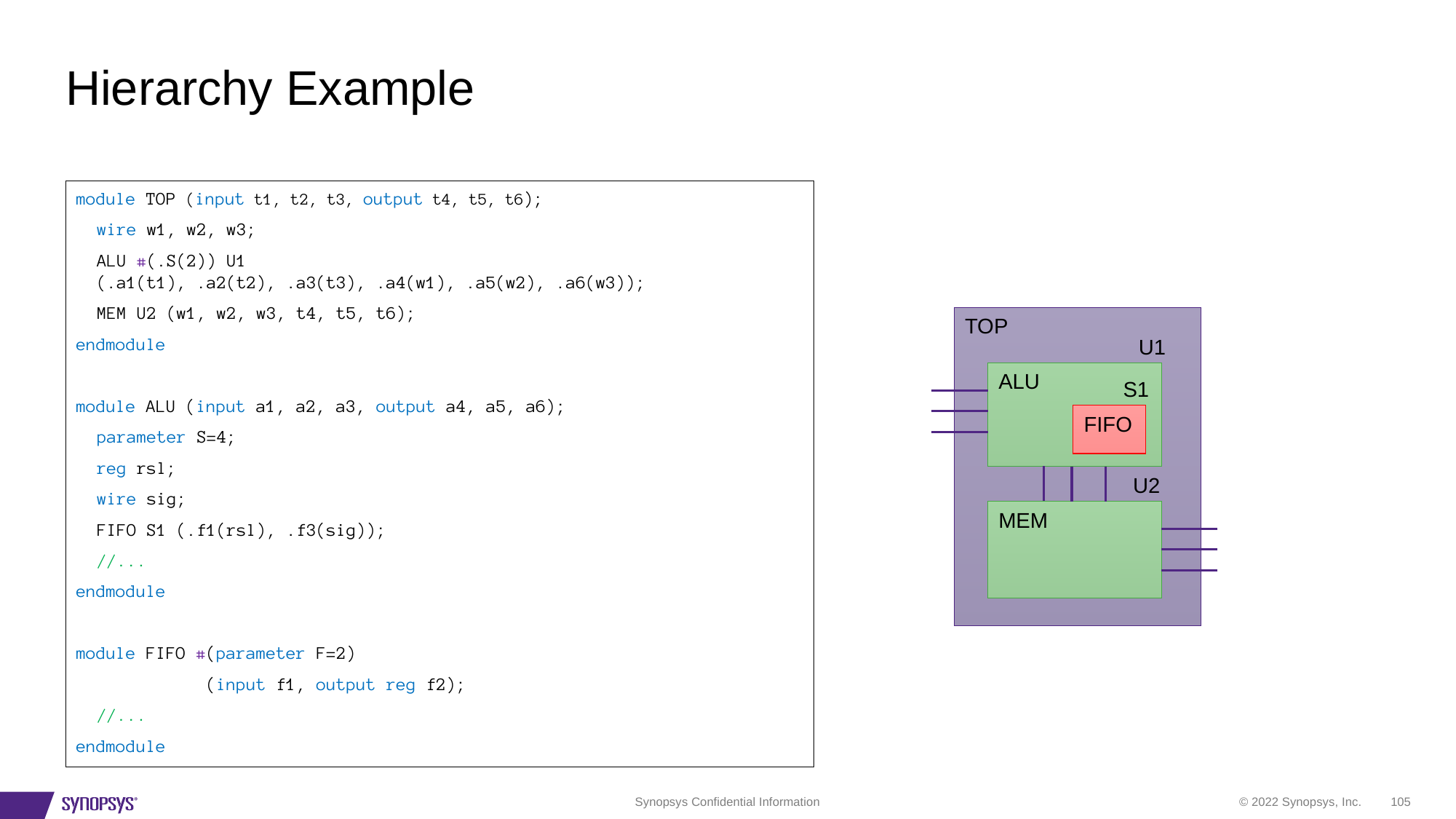

# Hierarchy Example
module TOP (input t1, t2, t3, output t4, t5, t6);
	wire w1, w2, w3;
	ALU #(.S(2)) U1 (.a1(t1), .a2(t2), .a3(t3), .a4(w1), .a5(w2), .a6(w3));
	MEM U2 (w1, w2, w3, t4, t5, t6);
endmodule

module ALU (input a1, a2, a3, output a4, a5, a6);
	parameter S=4;
	reg rsl;
	wire sig;
	FIFO S1 (.f1(rsl), .f3(sig));
	//...
endmodule

module FIFO #(parameter F=2)
             (input f1, output reg f2);
	//...
endmodule

TOP
U1
ALU
S1
FIFO
U2
MEM